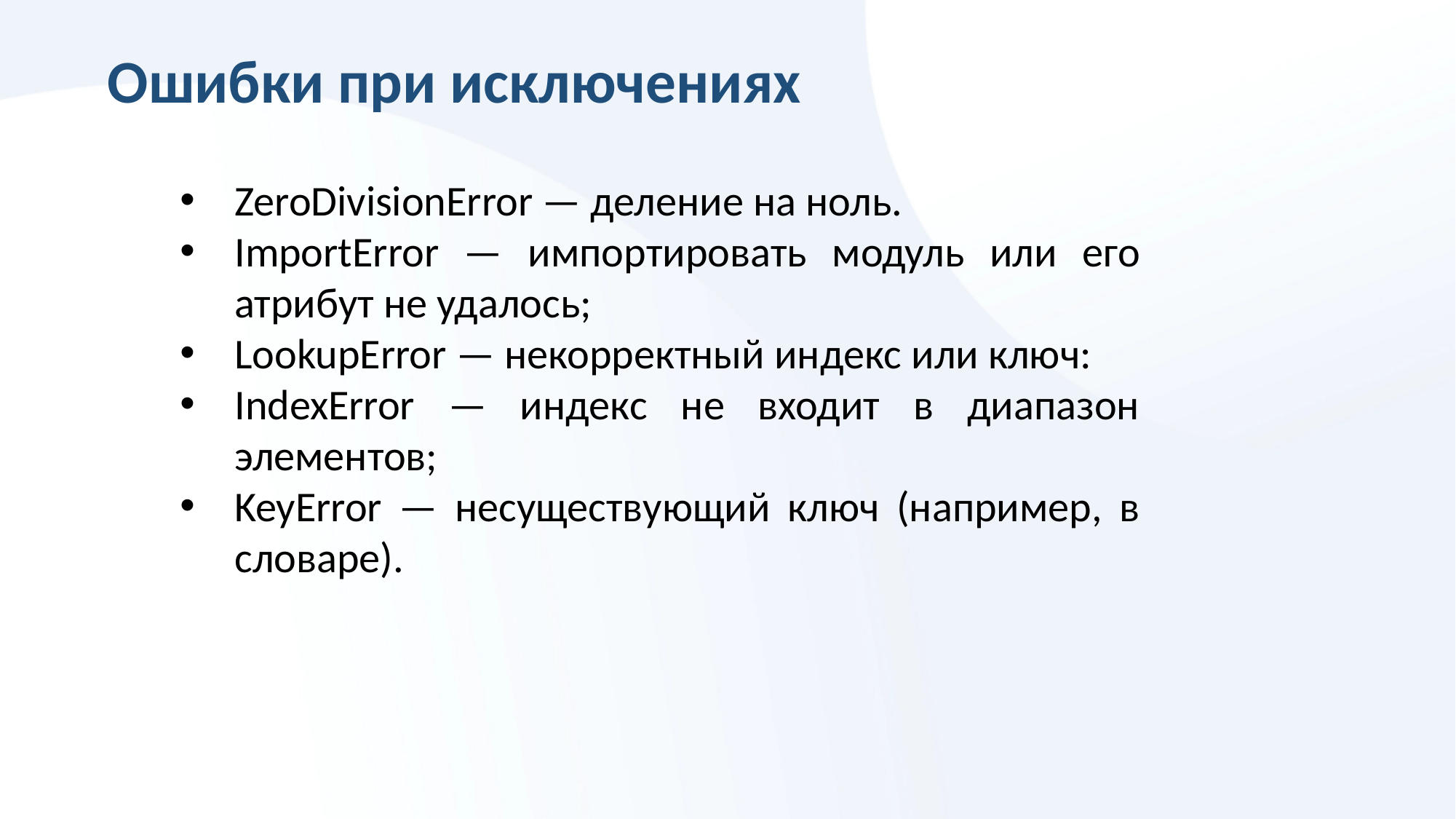

Ошибки при исключениях
ZeroDivisionError — деление на ноль.
ImportError — импортировать модуль или его атрибут не удалось;
LookupError — некорректный индекс или ключ:
IndexError — индекс не входит в диапазон элементов;
KeyError — несуществующий ключ (например, в словаре).